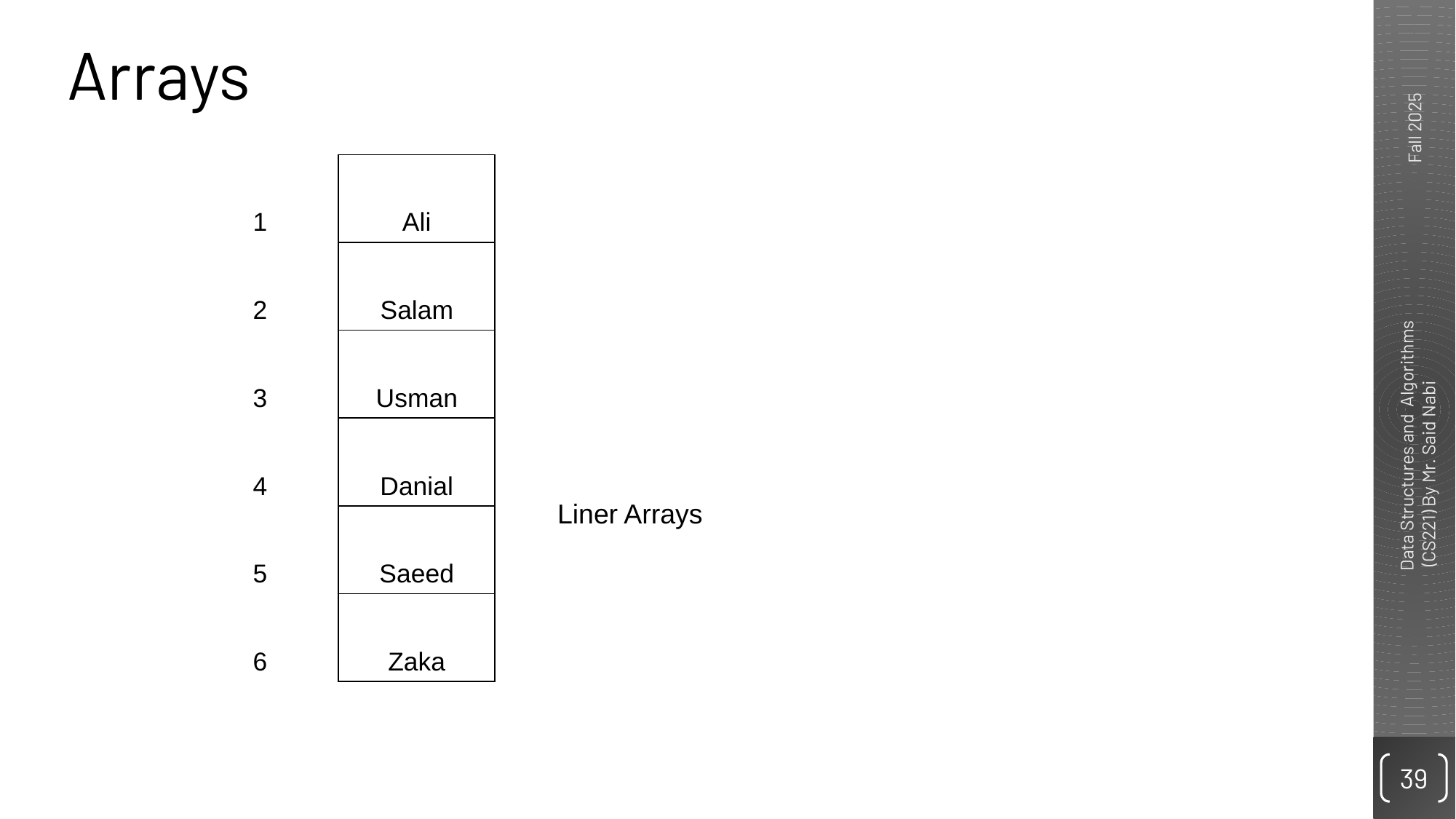

# Arrays
| 1 | Ali |
| --- | --- |
| 2 | Salam |
| 3 | Usman |
| 4 | Danial |
| 5 | Saeed |
| 6 | Zaka |
Liner Arrays